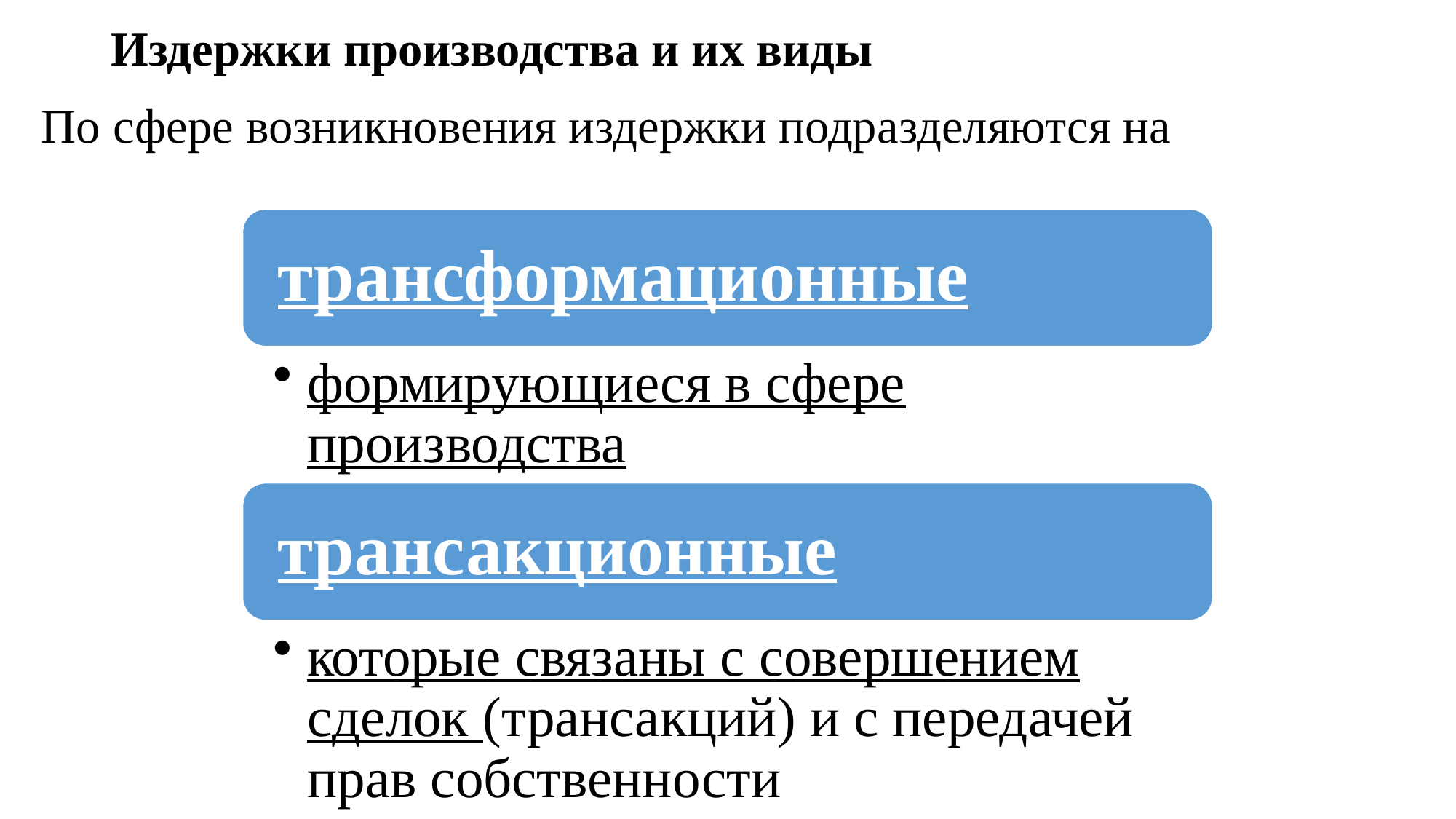

# Издержки производства и их виды
По сфере возникновения издержки подразделяются на

трансформационные
формирующиеся в сфере производства
трансакционные
которые связаны с совершением сделок (трансакций) и с передачей прав собственности